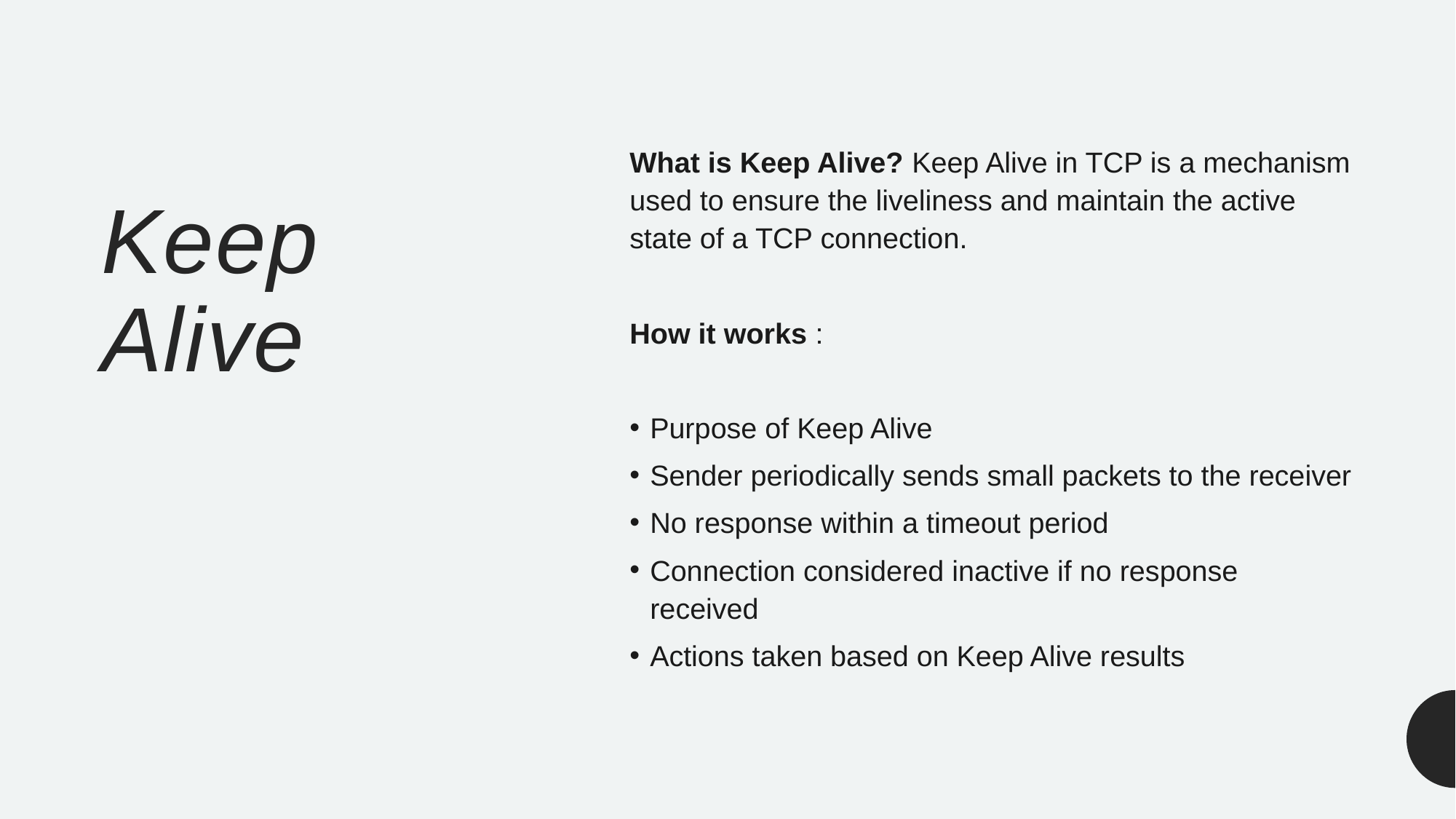

# Keep Alive
What is Keep Alive? Keep Alive in TCP is a mechanism used to ensure the liveliness and maintain the active state of a TCP connection.

How it works :

Purpose of Keep Alive
Sender periodically sends small packets to the receiver
No response within a timeout period
Connection considered inactive if no response received
Actions taken based on Keep Alive results